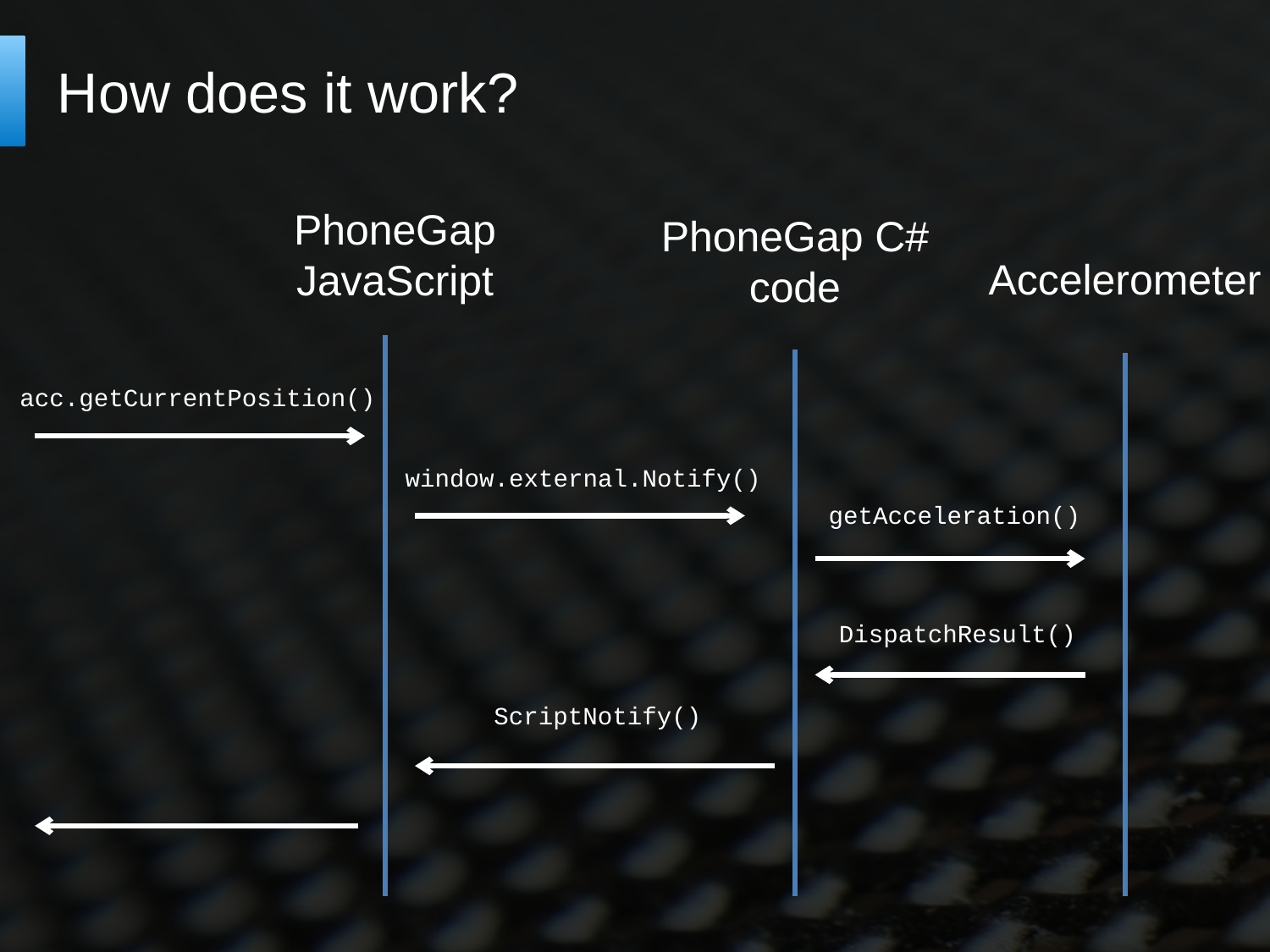

# How does it work?
PhoneGap JavaScript
PhoneGap C# code
Accelerometer
acc.getCurrentPosition()
window.external.Notify()
getAcceleration()
DispatchResult()
ScriptNotify()